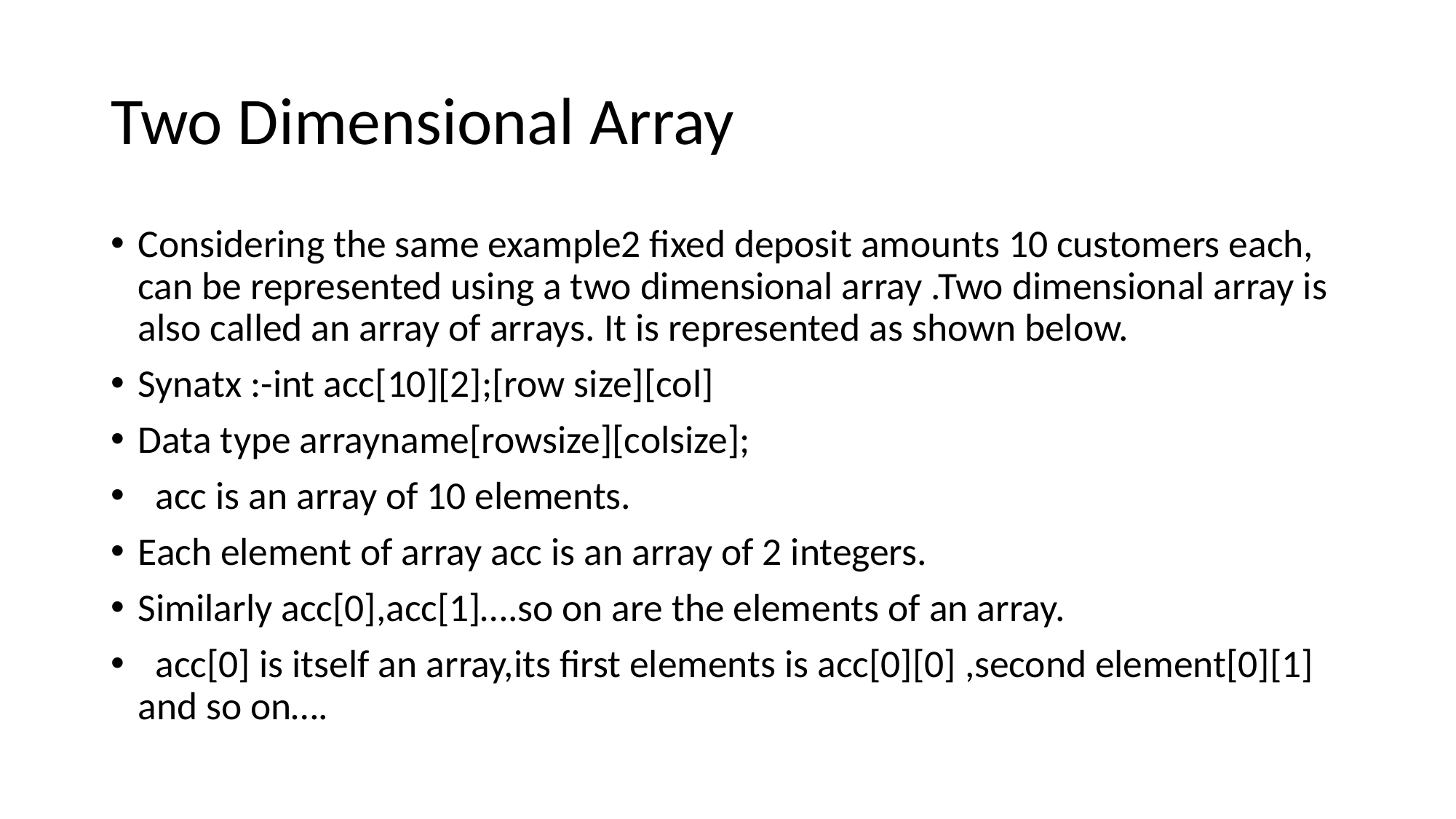

# Two Dimensional Array
Considering the same example2 fixed deposit amounts 10 customers each, can be represented using a two dimensional array .Two dimensional array is also called an array of arrays. It is represented as shown below.
Synatx :-int acc[10][2];[row size][col]
Data type arrayname[rowsize][colsize];
  acc is an array of 10 elements.
Each element of array acc is an array of 2 integers.
Similarly acc[0],acc[1]….so on are the elements of an array.
  acc[0] is itself an array,its first elements is acc[0][0] ,second element[0][1] and so on….